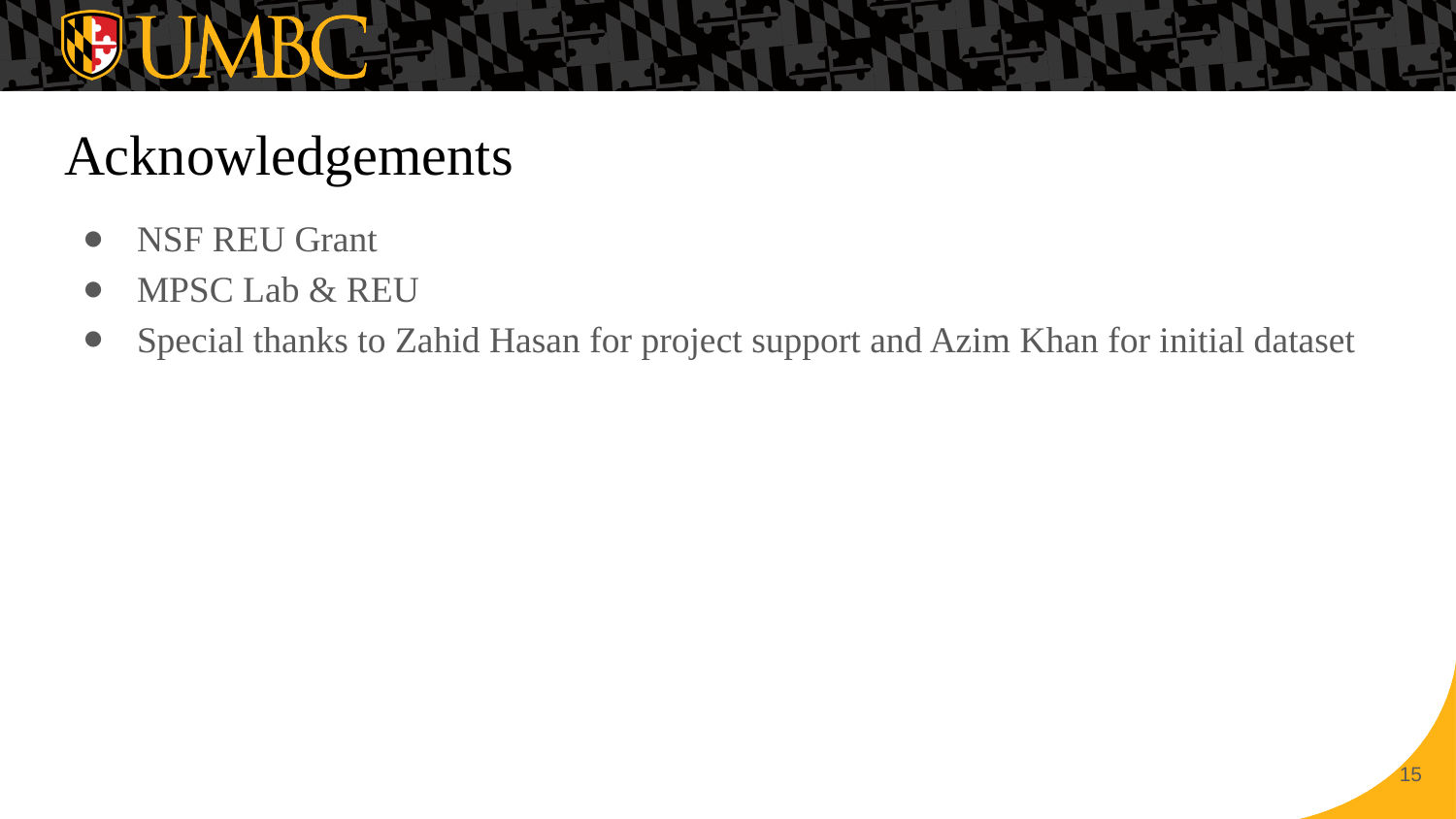

# Acknowledgements
NSF REU Grant
MPSC Lab & REU
Special thanks to Zahid Hasan for project support and Azim Khan for initial dataset
15